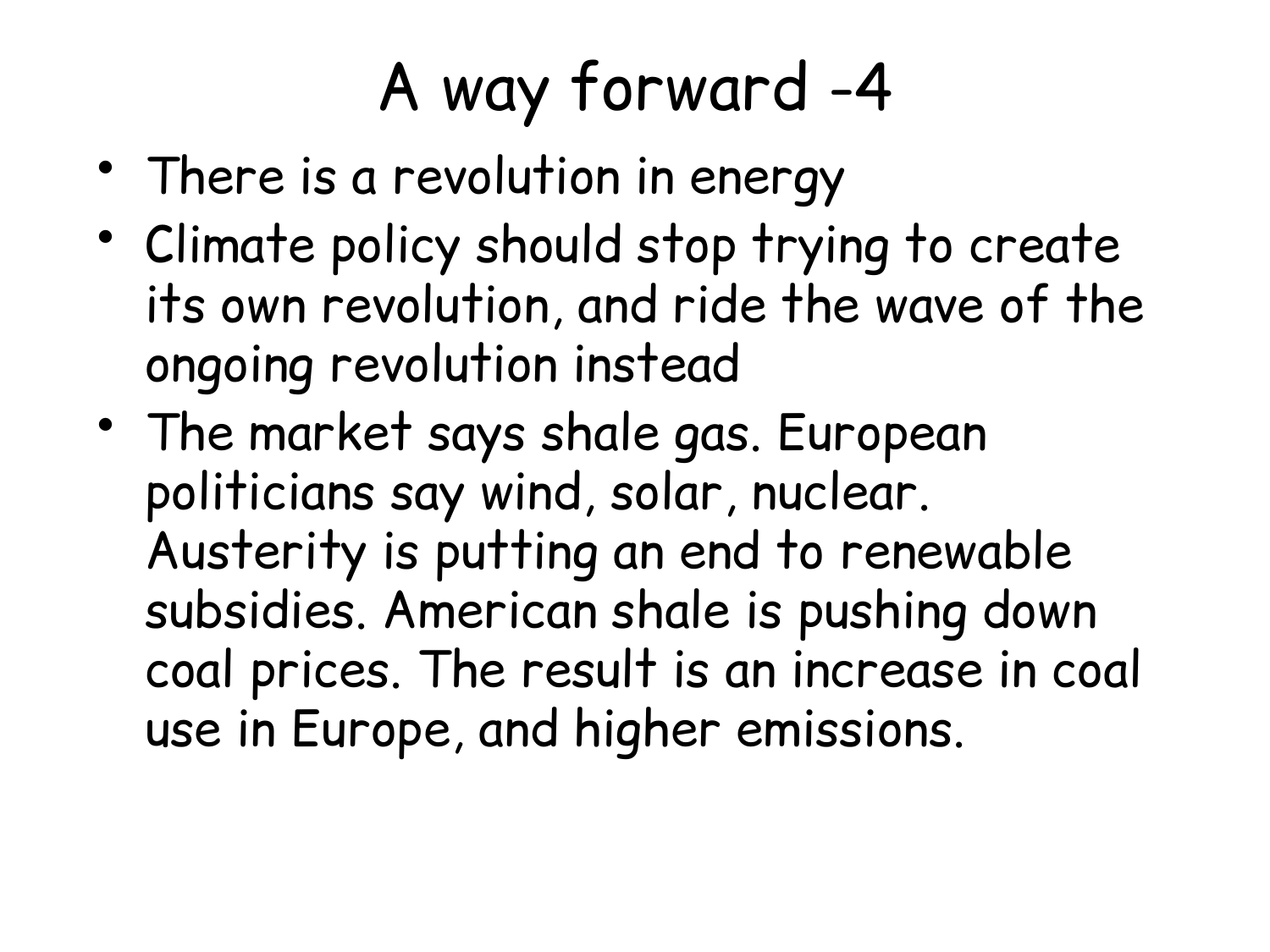

# A way forward -4
There is a revolution in energy
Climate policy should stop trying to create its own revolution, and ride the wave of the ongoing revolution instead
The market says shale gas. European politicians say wind, solar, nuclear.  Austerity is putting an end to renewable subsidies. American shale is pushing down coal prices. The result is an increase in coal use in Europe, and higher emissions.